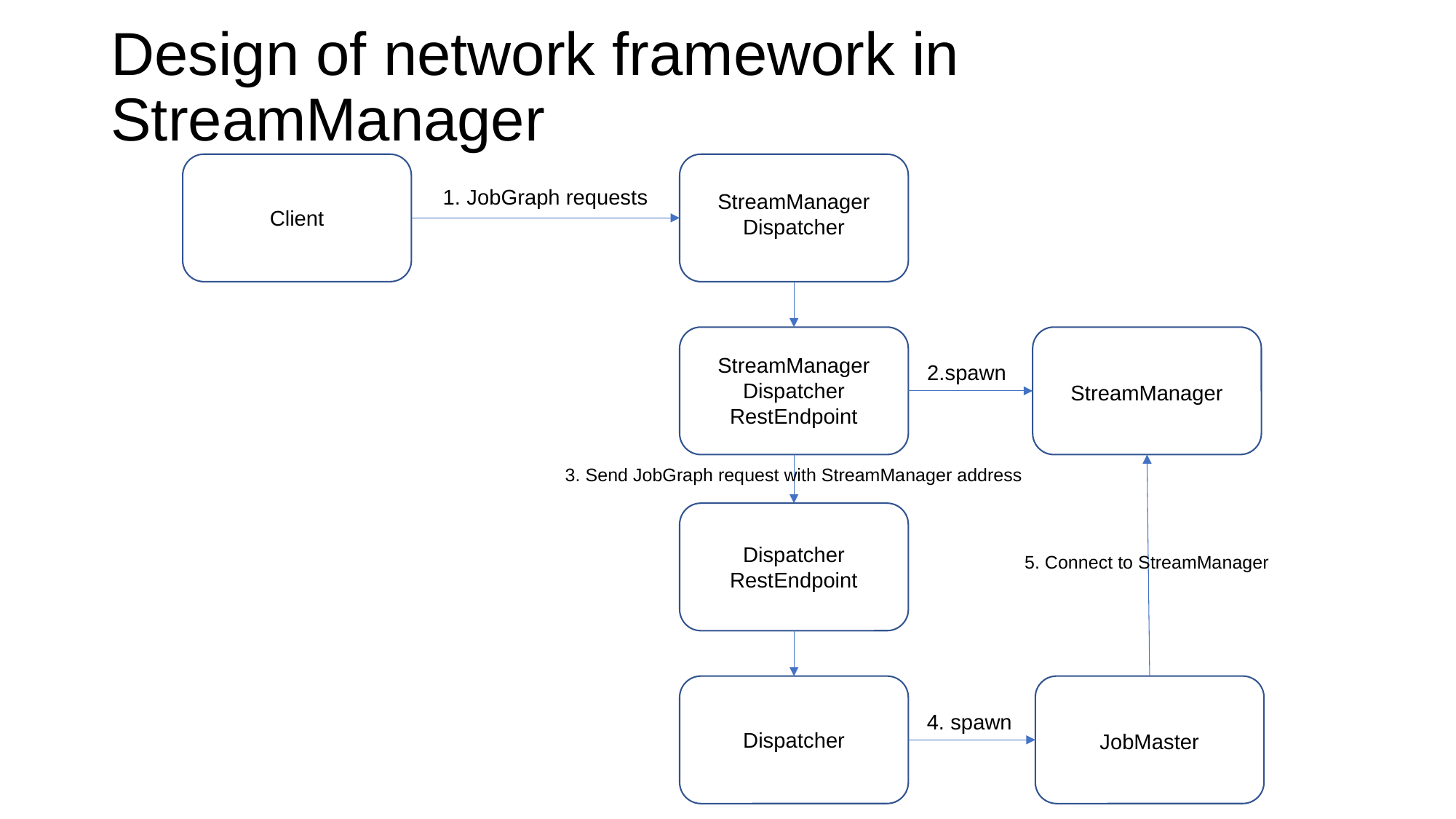

# Design of network framework in StreamManager

1. JobGraph requests
StreamManager
Dispatcher
Client

StreamManager
Dispatcher
RestEndpoint
2.spawn
StreamManager
3. Send JobGraph request with StreamManager address

Dispatcher
RestEndpoint
5. Connect to StreamManager

4. spawn
Dispatcher
JobMaster